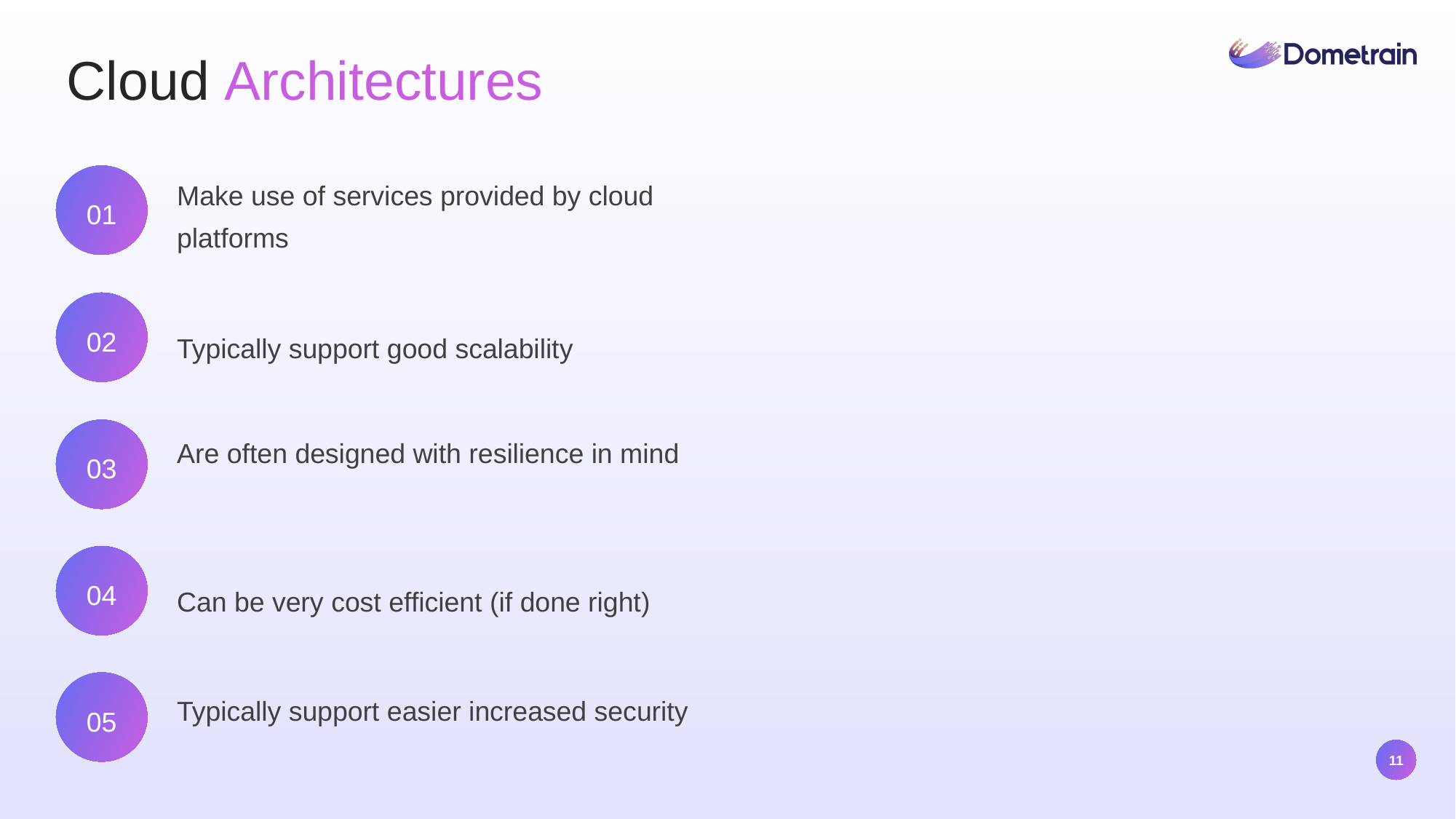

Cloud Architectures
Make use of services provided by cloud platforms
01
02
Typically support good scalability
03
Are often designed with resilience in mind
04
Can be very cost efficient (if done right)
05
Typically support easier increased security